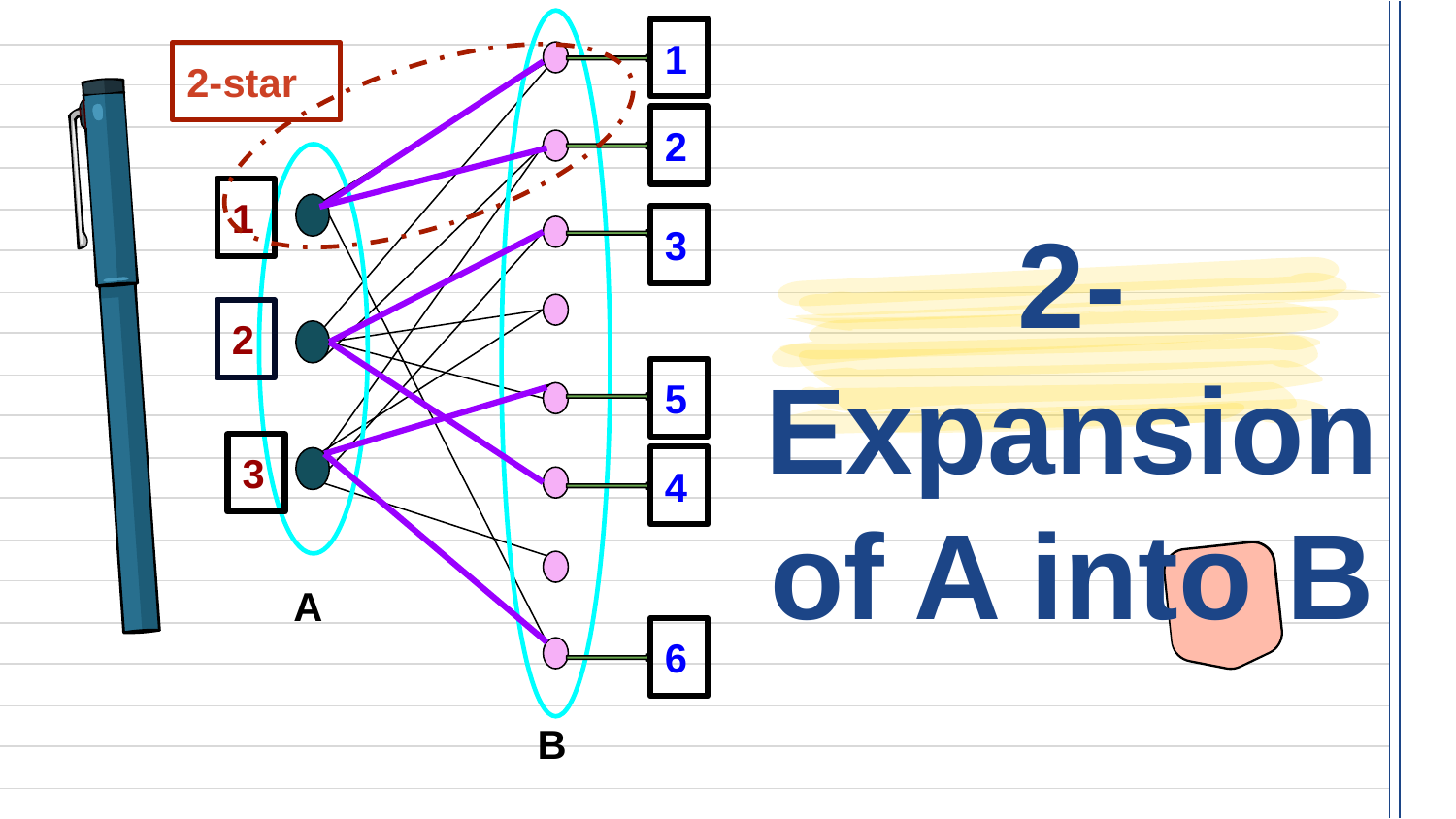

2-star

A

B
1

2

3

5

4

6

1
2-Expansion
of A into B
2

3